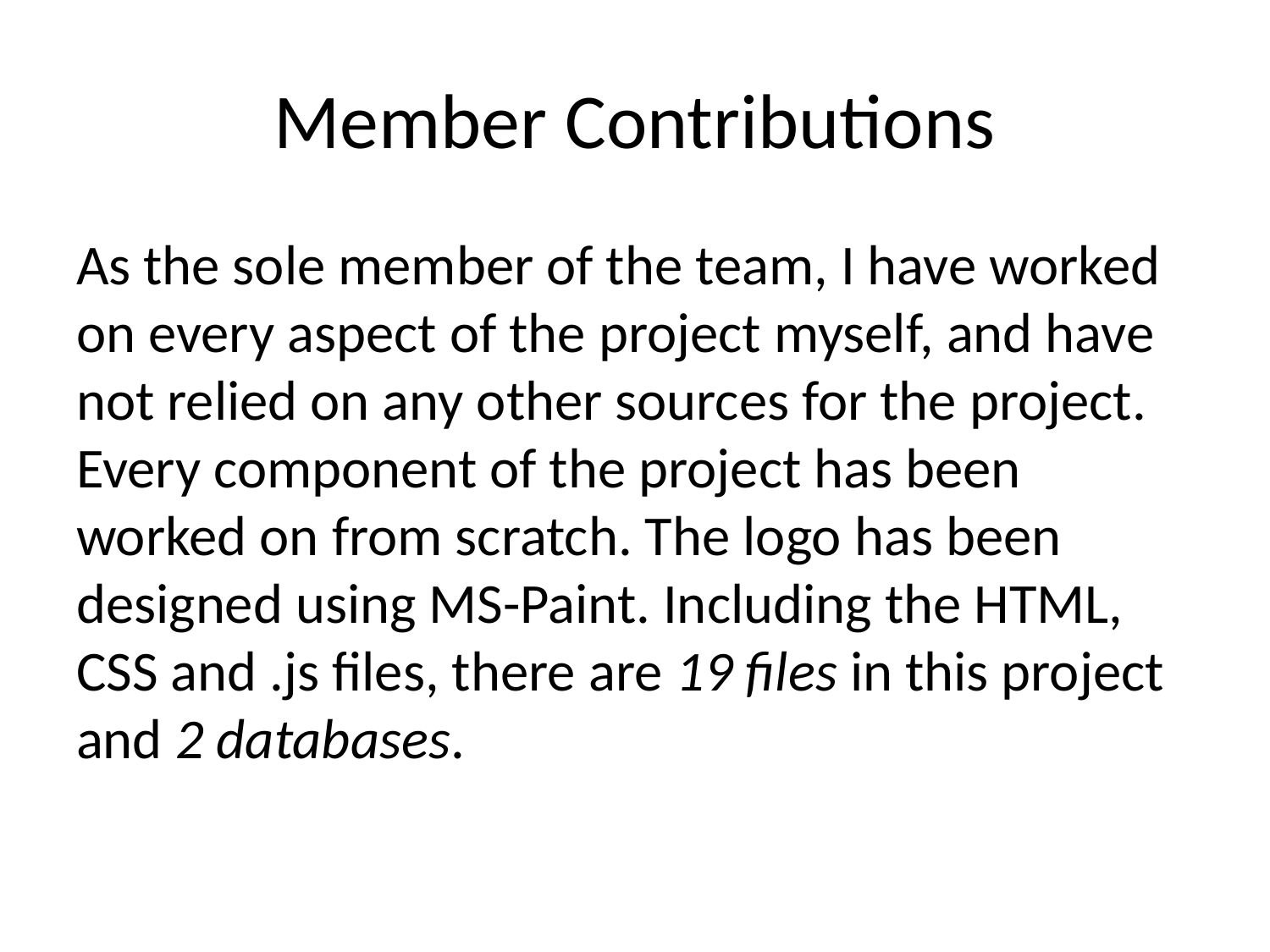

# Member Contributions
As the sole member of the team, I have worked on every aspect of the project myself, and have not relied on any other sources for the project. Every component of the project has been worked on from scratch. The logo has been designed using MS-Paint. Including the HTML, CSS and .js files, there are 19 files in this project and 2 databases.